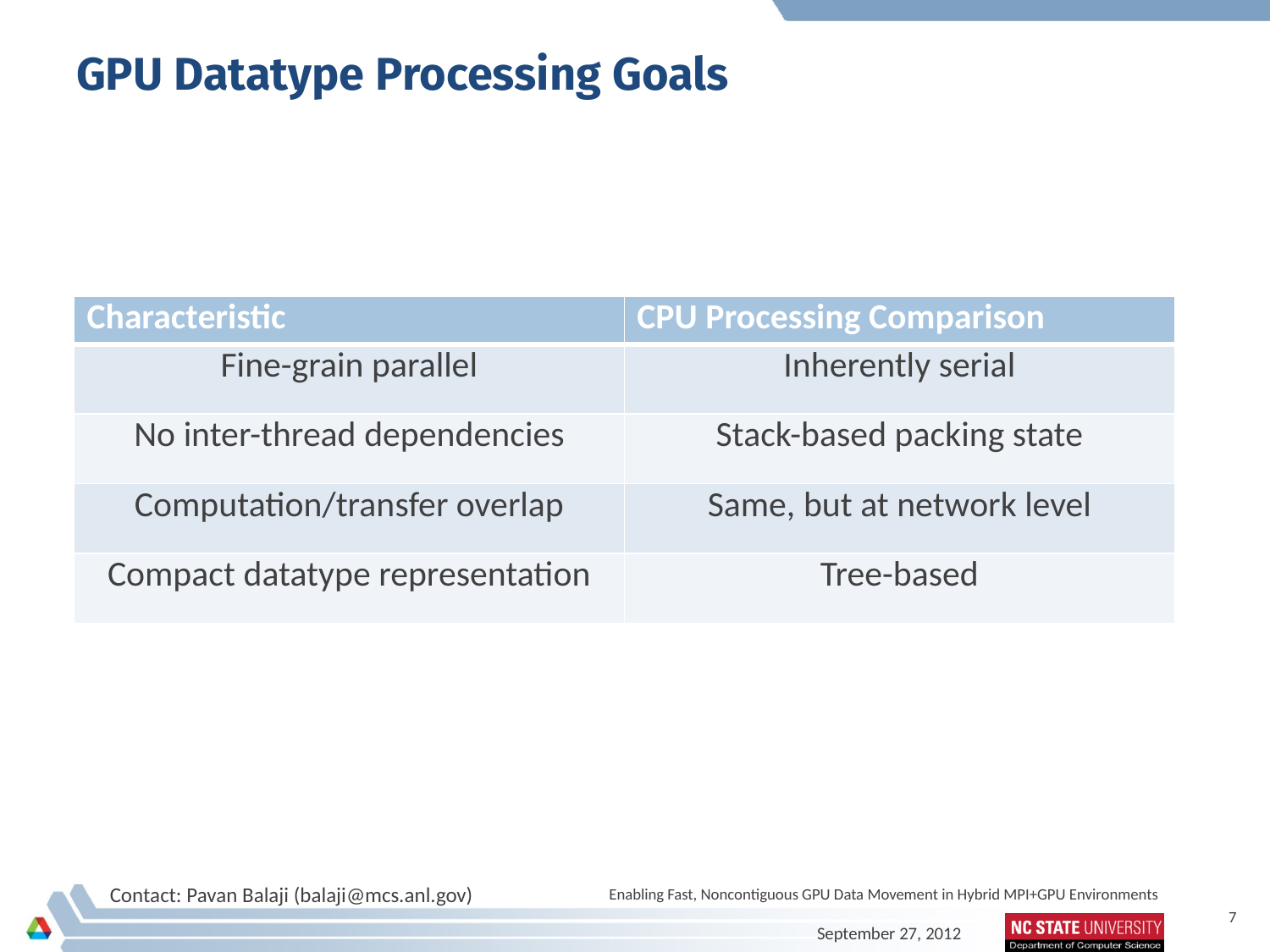

# GPU Datatype Processing Goals
| Characteristic | CPU Processing Comparison |
| --- | --- |
| Fine-grain parallel | Inherently serial |
| No inter-thread dependencies | Stack-based packing state |
| Computation/transfer overlap | Same, but at network level |
| Compact datatype representation | Tree-based |
Enabling Fast, Noncontiguous GPU Data Movement in Hybrid MPI+GPU Environments
7
September 27, 2012